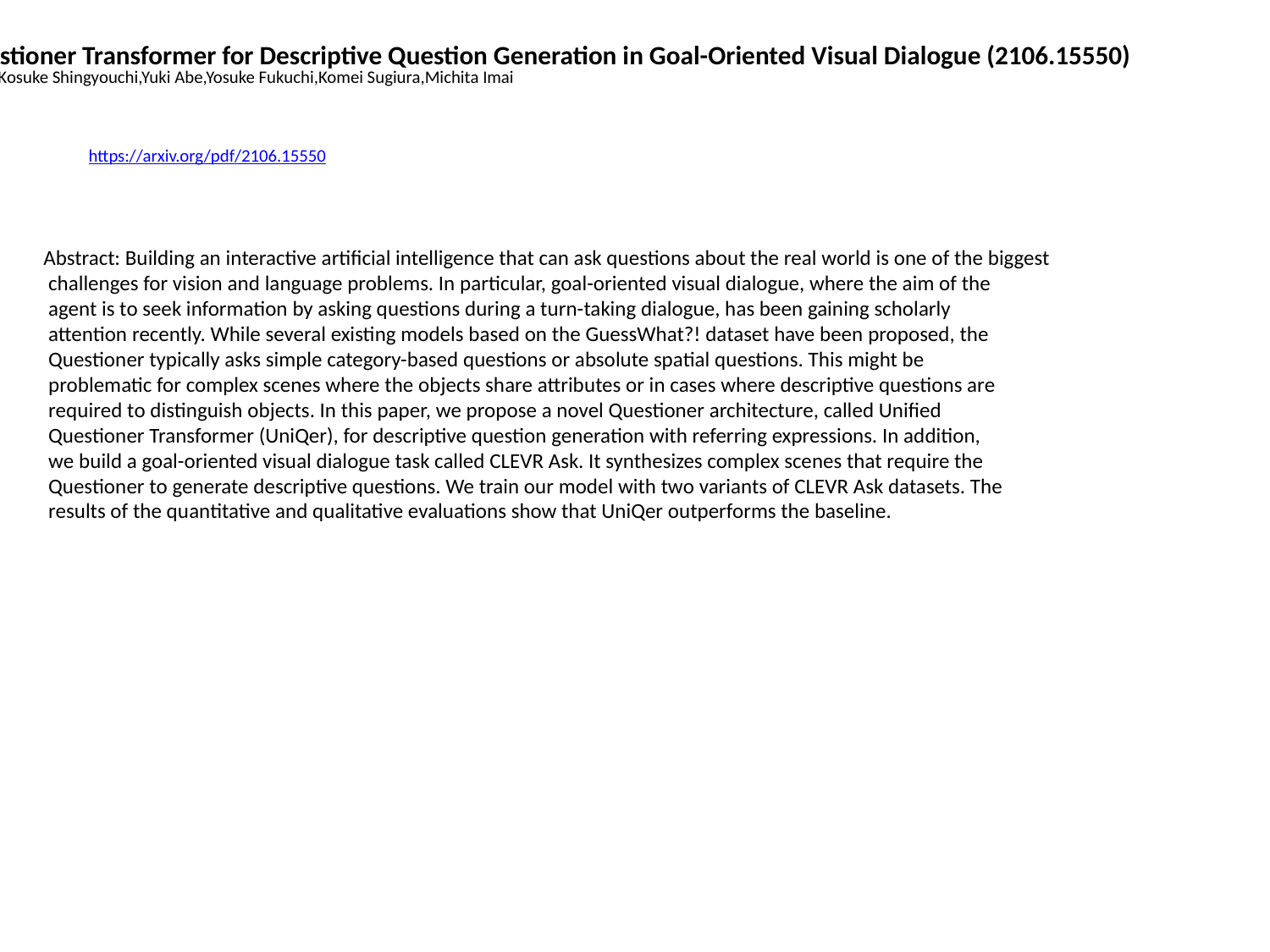

Unified Questioner Transformer for Descriptive Question Generation in Goal-Oriented Visual Dialogue (2106.15550)
Shoya Matsumori,Kosuke Shingyouchi,Yuki Abe,Yosuke Fukuchi,Komei Sugiura,Michita Imai

https://arxiv.org/pdf/2106.15550

Abstract: Building an interactive artificial intelligence that can ask questions about the real world is one of the biggest
 challenges for vision and language problems. In particular, goal-oriented visual dialogue, where the aim of the
 agent is to seek information by asking questions during a turn-taking dialogue, has been gaining scholarly
 attention recently. While several existing models based on the GuessWhat?! dataset have been proposed, the
 Questioner typically asks simple category-based questions or absolute spatial questions. This might be
 problematic for complex scenes where the objects share attributes or in cases where descriptive questions are
 required to distinguish objects. In this paper, we propose a novel Questioner architecture, called Unified
 Questioner Transformer (UniQer), for descriptive question generation with referring expressions. In addition,
 we build a goal-oriented visual dialogue task called CLEVR Ask. It synthesizes complex scenes that require the
 Questioner to generate descriptive questions. We train our model with two variants of CLEVR Ask datasets. The
 results of the quantitative and qualitative evaluations show that UniQer outperforms the baseline.